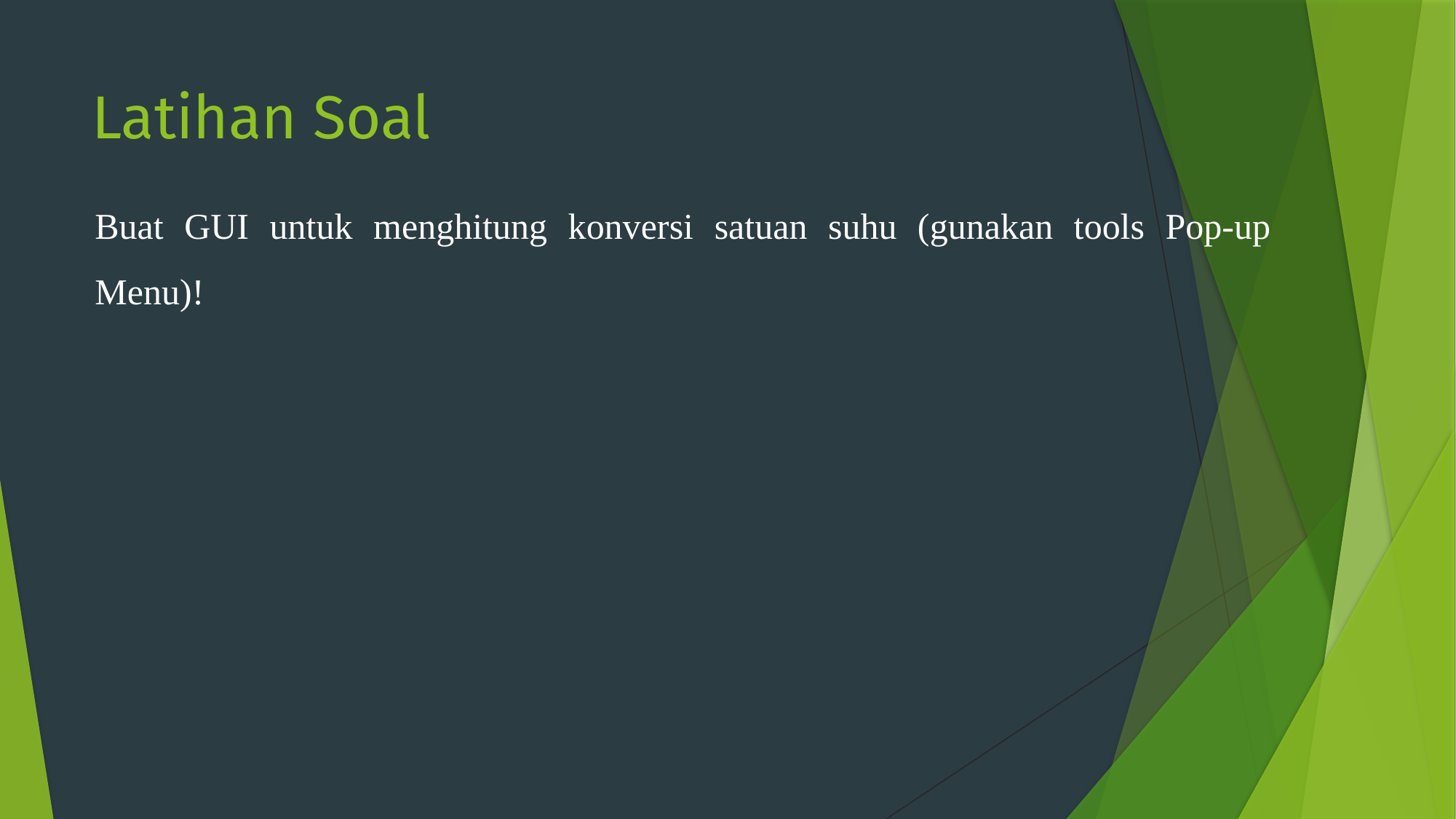

# Latihan Soal
Buat GUI untuk menghitung konversi satuan suhu (gunakan tools Pop-up Menu)!